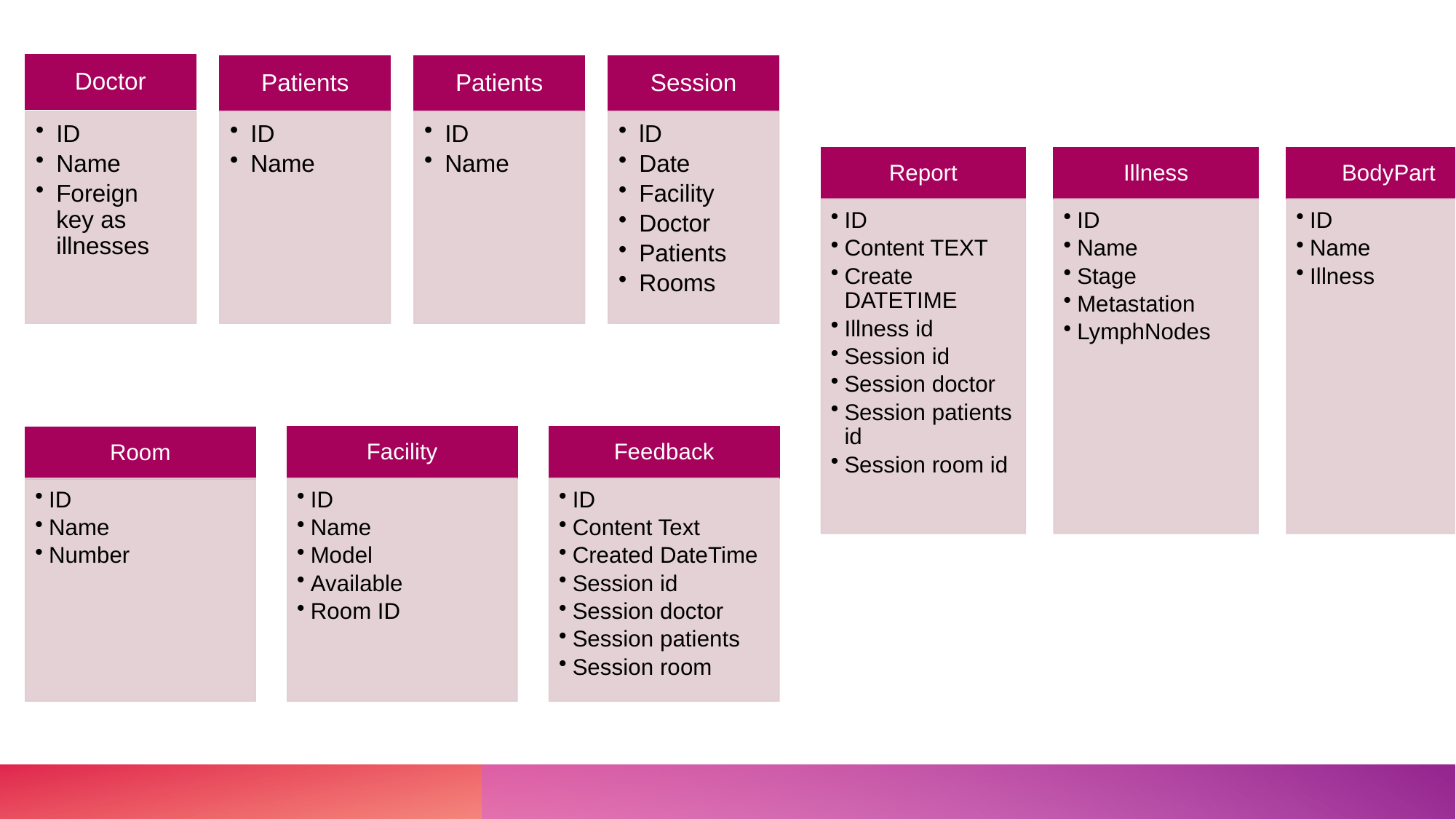

Doctor
ID
Name
Foreign key as illnesses

Patients
ID
Name
Patients
ID
Name
Session
lD
Date
Facility
Doctor
Patients
Rooms
Report
ID
Content TEXT
Create DATETIME
Illness id
Session id
Session doctor
Session patients id
Session room id

Illness
ID
Name
Stage
Metastation
LymphNodes
BodyPart
ID
Name
Illness
Room
ID
Name
Number
Facility
ID
Name
Model
Available
Room ID
Feedback
ID
Content Text
Created DateTime
Session id
Session doctor
Session patients
Session room